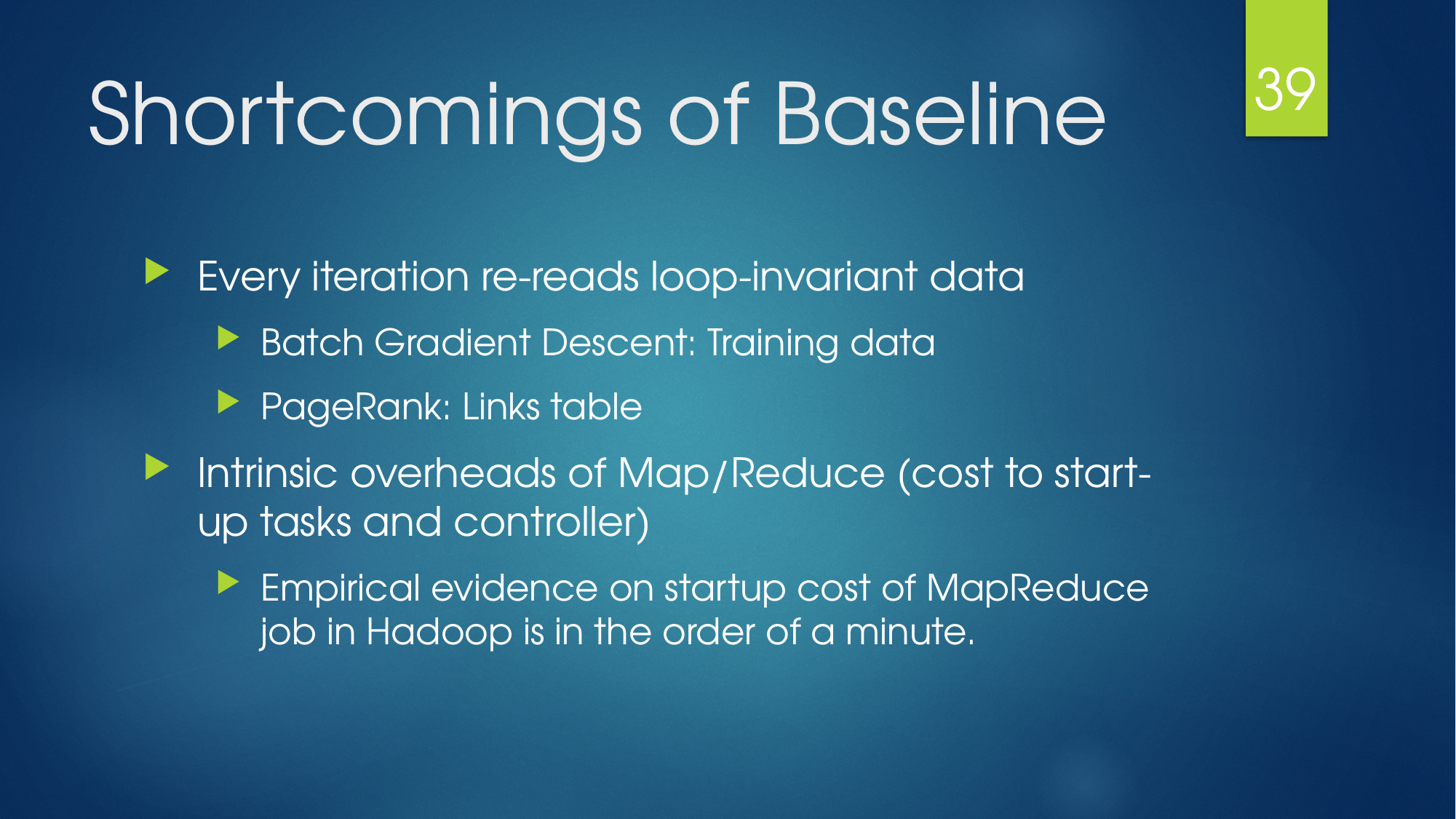

39
# Shortcomings of Baseline
Every iteration re-reads loop-invariant data
Batch Gradient Descent: Training data
PageRank: Links table
Intrinsic overheads of Map/Reduce (cost to start-up tasks and controller)
Empirical evidence on startup cost of MapReduce job in Hadoop is in the order of a minute.